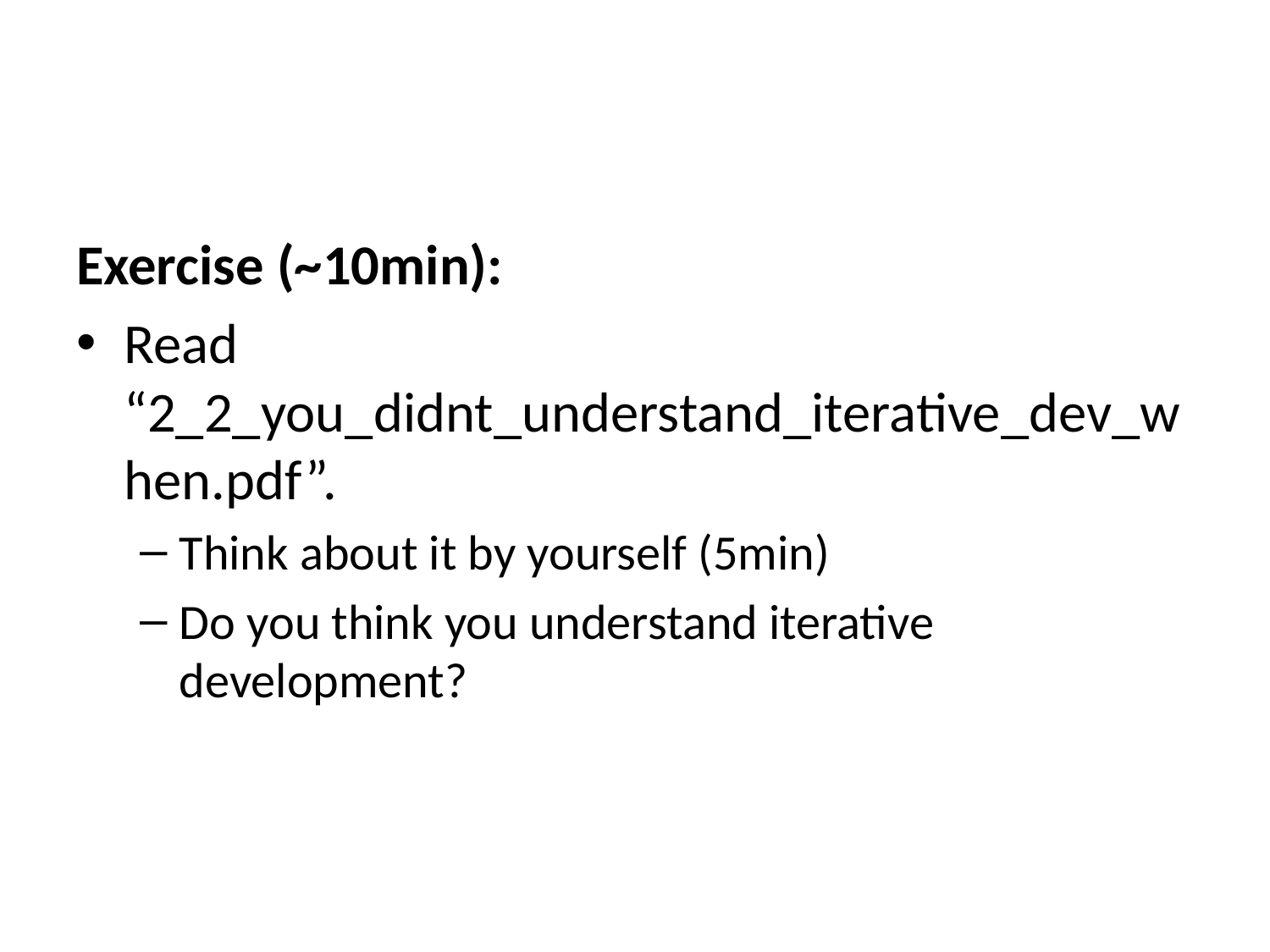

#
Exercise (~10min):
Read “2_2_you_didnt_understand_iterative_dev_when.pdf”.
Think about it by yourself (5min)
Do you think you understand iterative development?